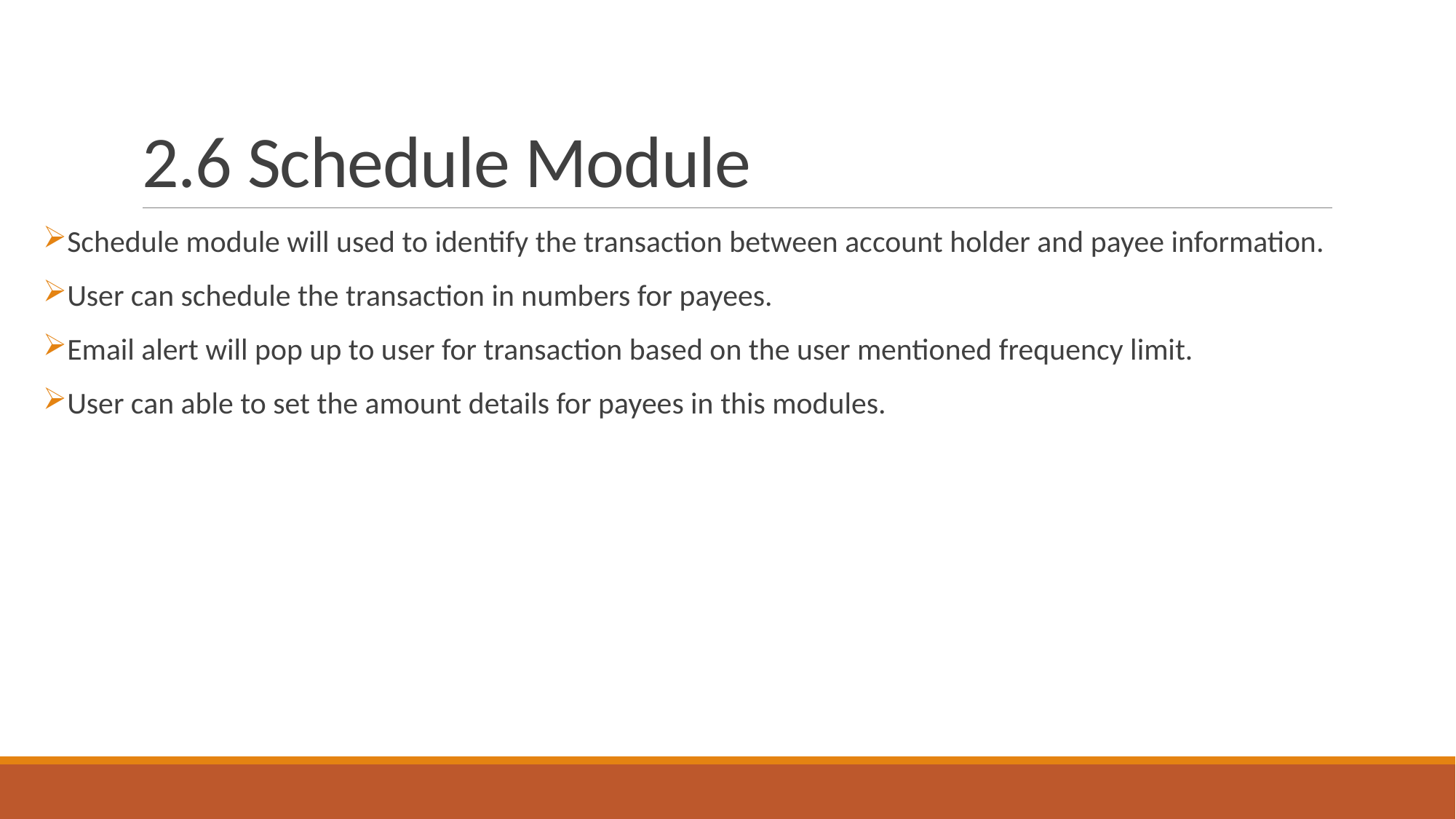

# 2.6 Schedule Module
Schedule module will used to identify the transaction between account holder and payee information.
User can schedule the transaction in numbers for payees.
Email alert will pop up to user for transaction based on the user mentioned frequency limit.
User can able to set the amount details for payees in this modules.